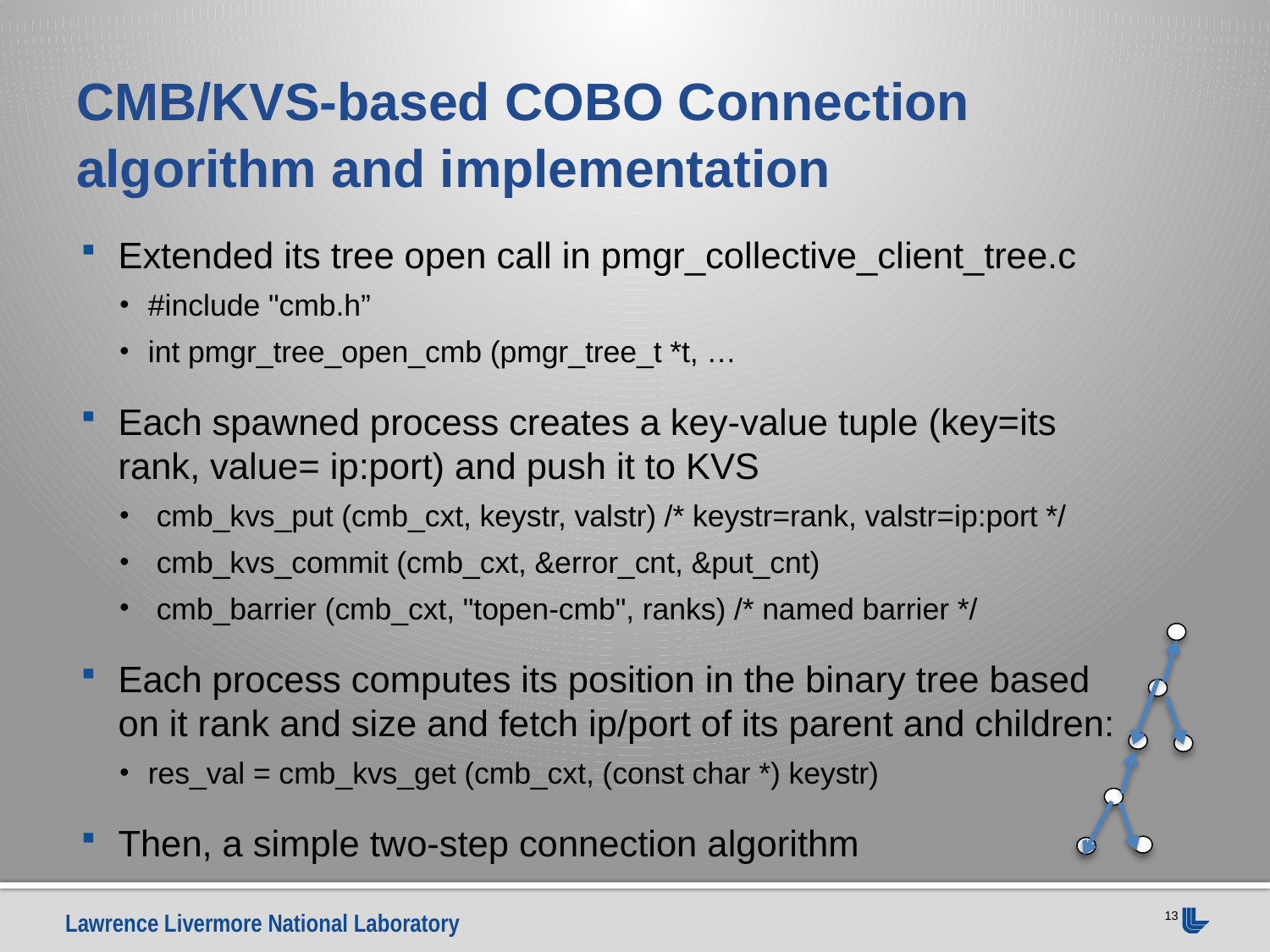

# CMB/KVS-based COBO Connection algorithm and implementation
Extended its tree open call in pmgr_collective_client_tree.c
#include "cmb.h”
int pmgr_tree_open_cmb (pmgr_tree_t *t, …
Each spawned process creates a key-value tuple (key=its rank, value= ip:port) and push it to KVS
 cmb_kvs_put (cmb_cxt, keystr, valstr) /* keystr=rank, valstr=ip:port */
 cmb_kvs_commit (cmb_cxt, &error_cnt, &put_cnt)
 cmb_barrier (cmb_cxt, "topen-cmb", ranks) /* named barrier */
Each process computes its position in the binary tree based on it rank and size and fetch ip/port of its parent and children:
res_val = cmb_kvs_get (cmb_cxt, (const char *) keystr)
Then, a simple two-step connection algorithm